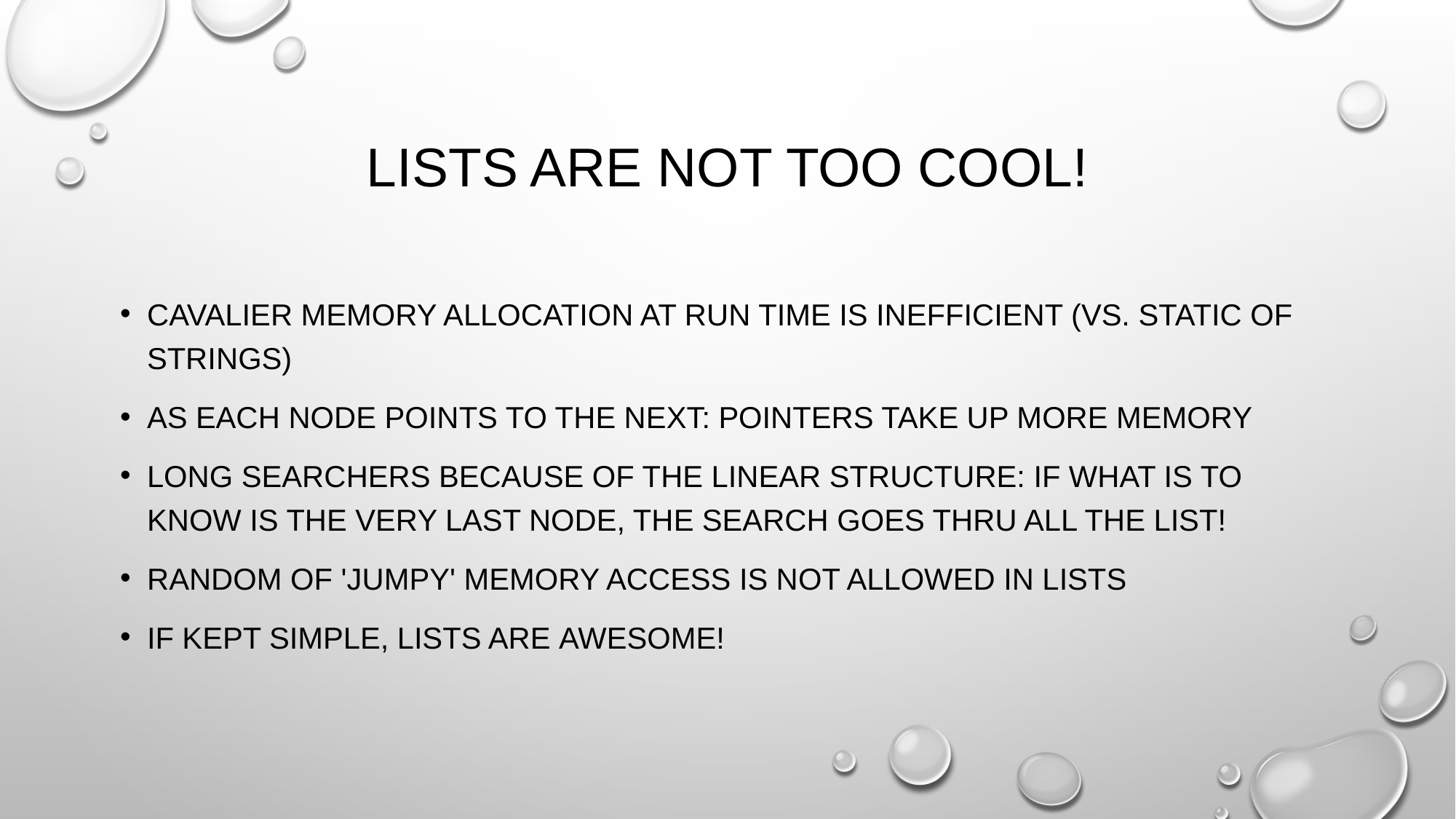

Lists are not too cool!
Cavalier memory allocation at run time is inefficient (vs. Static of strings)
As each node points to the next: pointers take up more memory
Long searchers because of the linear structure: if what is to know is the very last node, the search goes thru all the list!
Random of 'jumpy' memory access is not allowed in lists
If kept simple, lists are awesome!